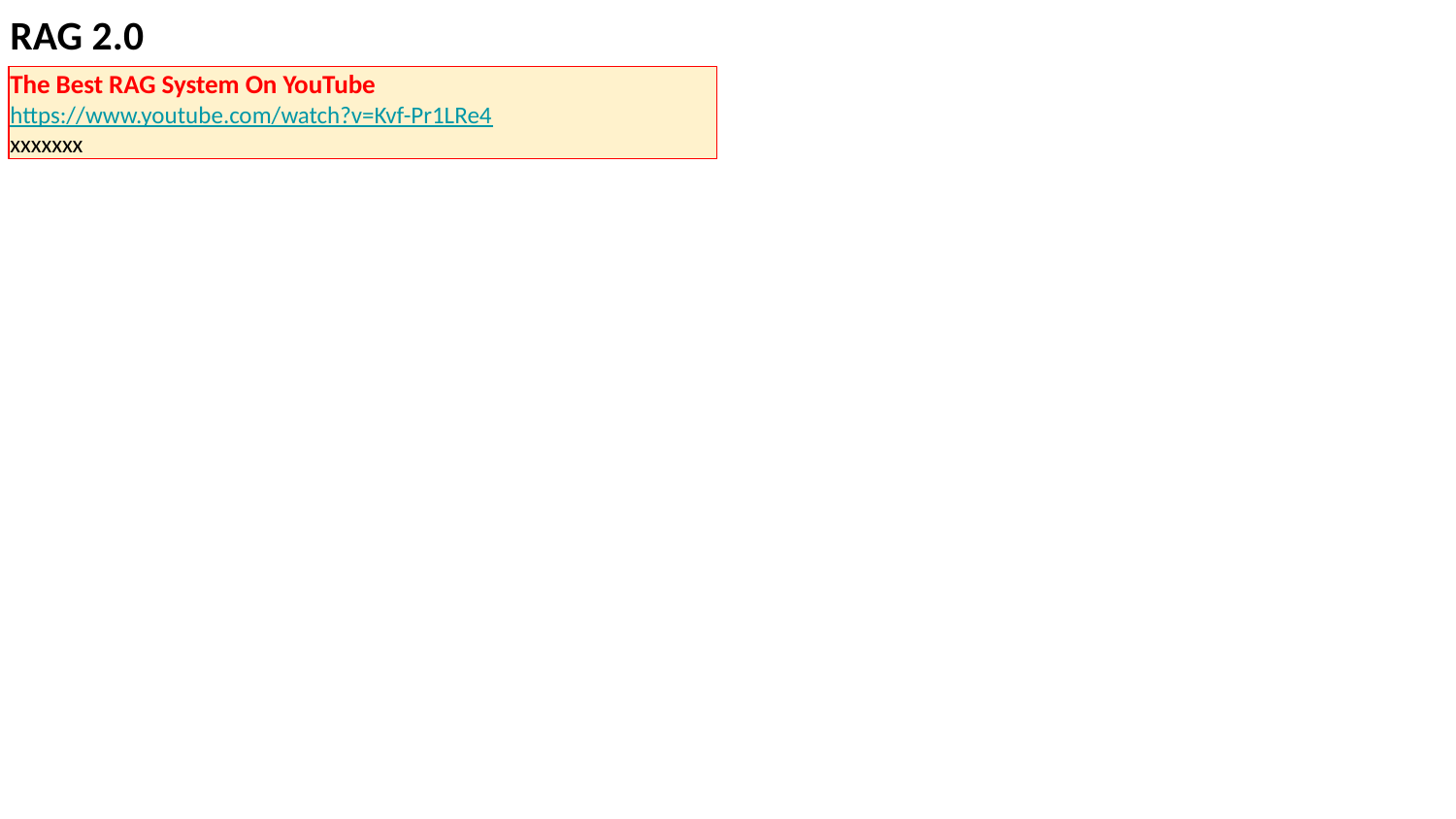

RAG 2.0
The Best RAG System On YouTube
https://www.youtube.com/watch?v=Kvf-Pr1LRe4
xxxxxxx